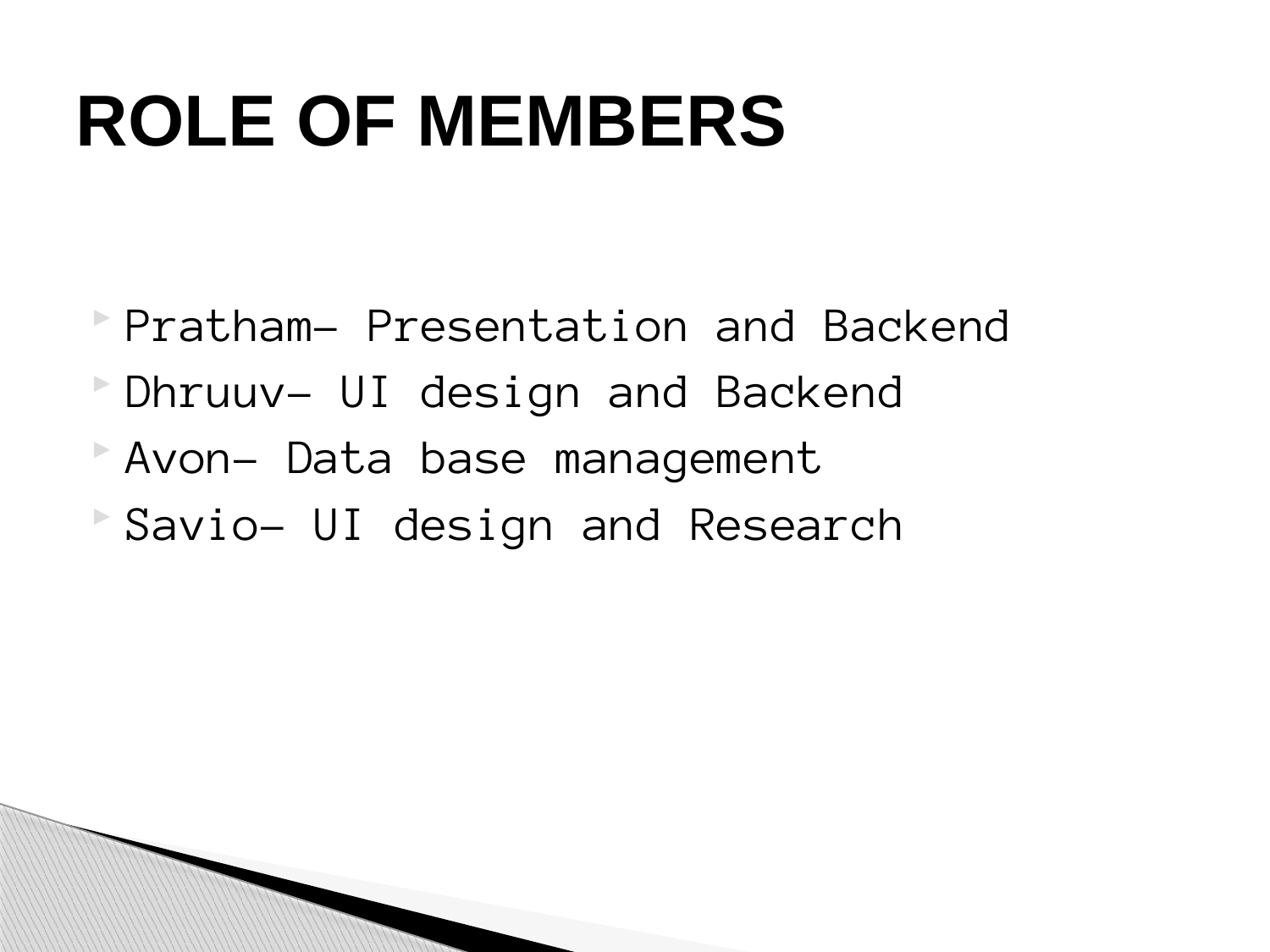

# ROLE OF MEMBERS
Pratham- Presentation and Backend
Dhruuv- UI design and Backend
Avon- Data base management
Savio- UI design and Research